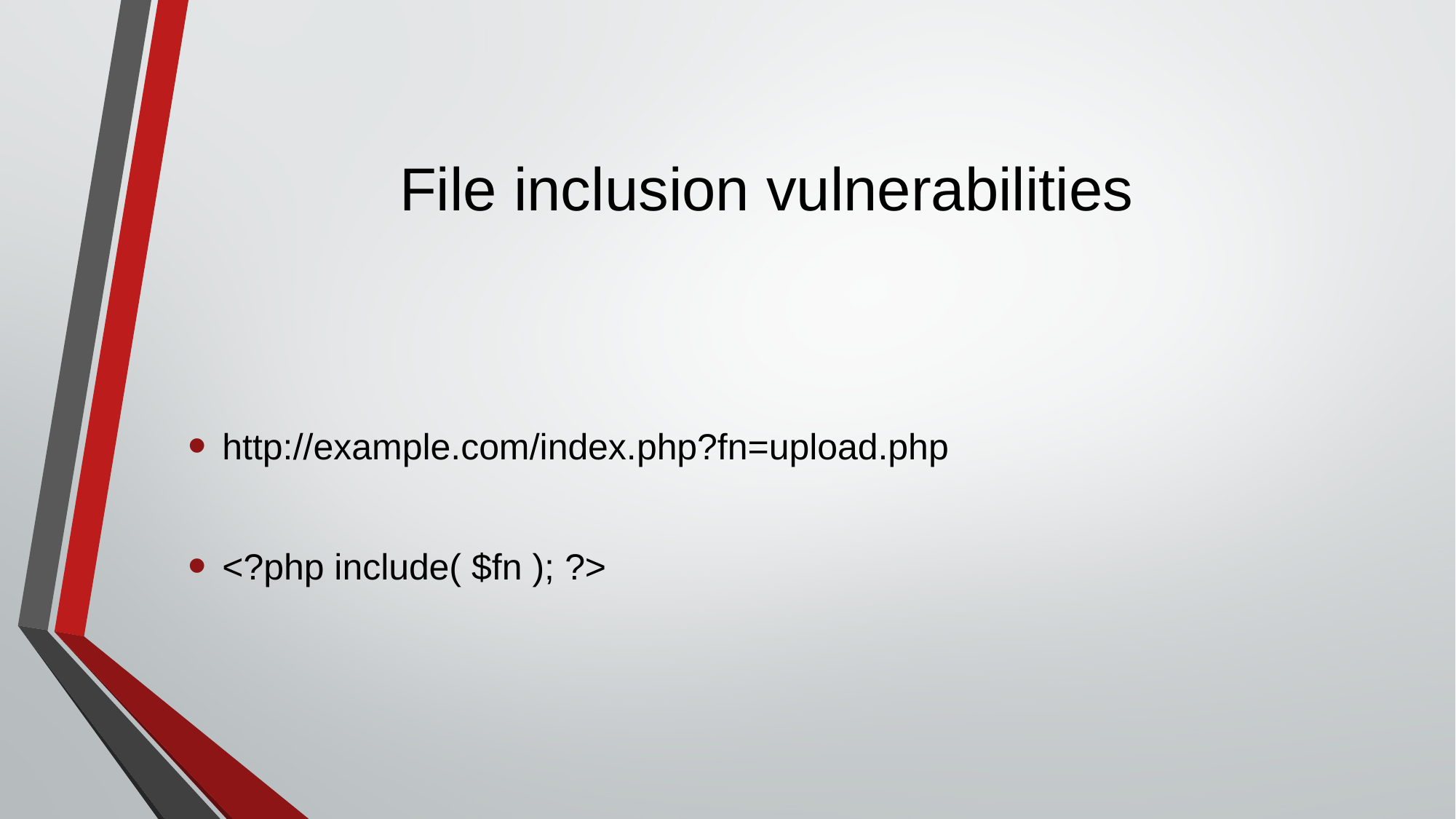

# File inclusion vulnerabilities
http://example.com/index.php?fn=upload.php

<?php include( $fn ); ?>